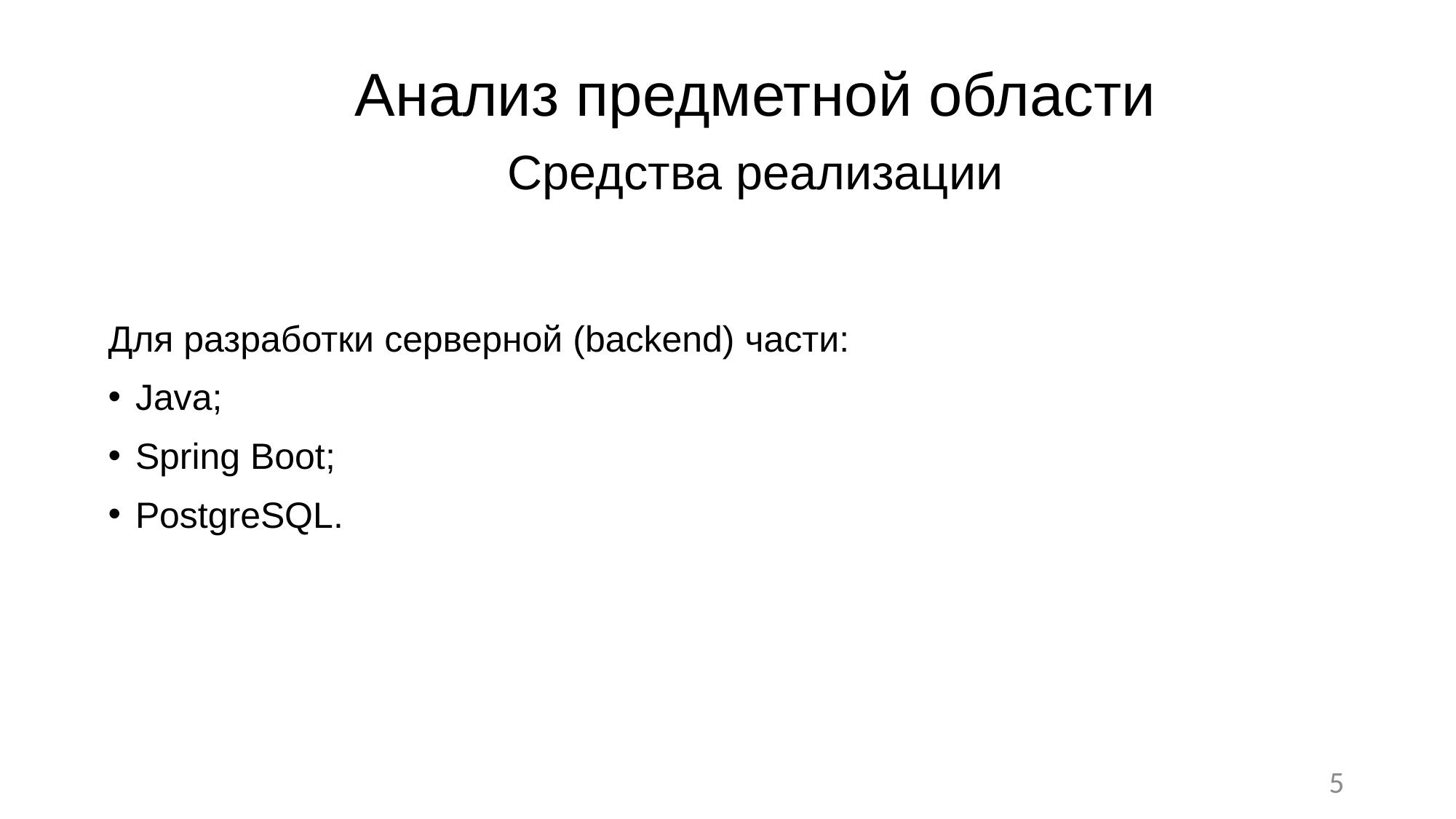

# Анализ предметной области
Средства реализации
Для разработки серверной (backend) части:
Java;
Spring Boot;
PostgreSQL.
5